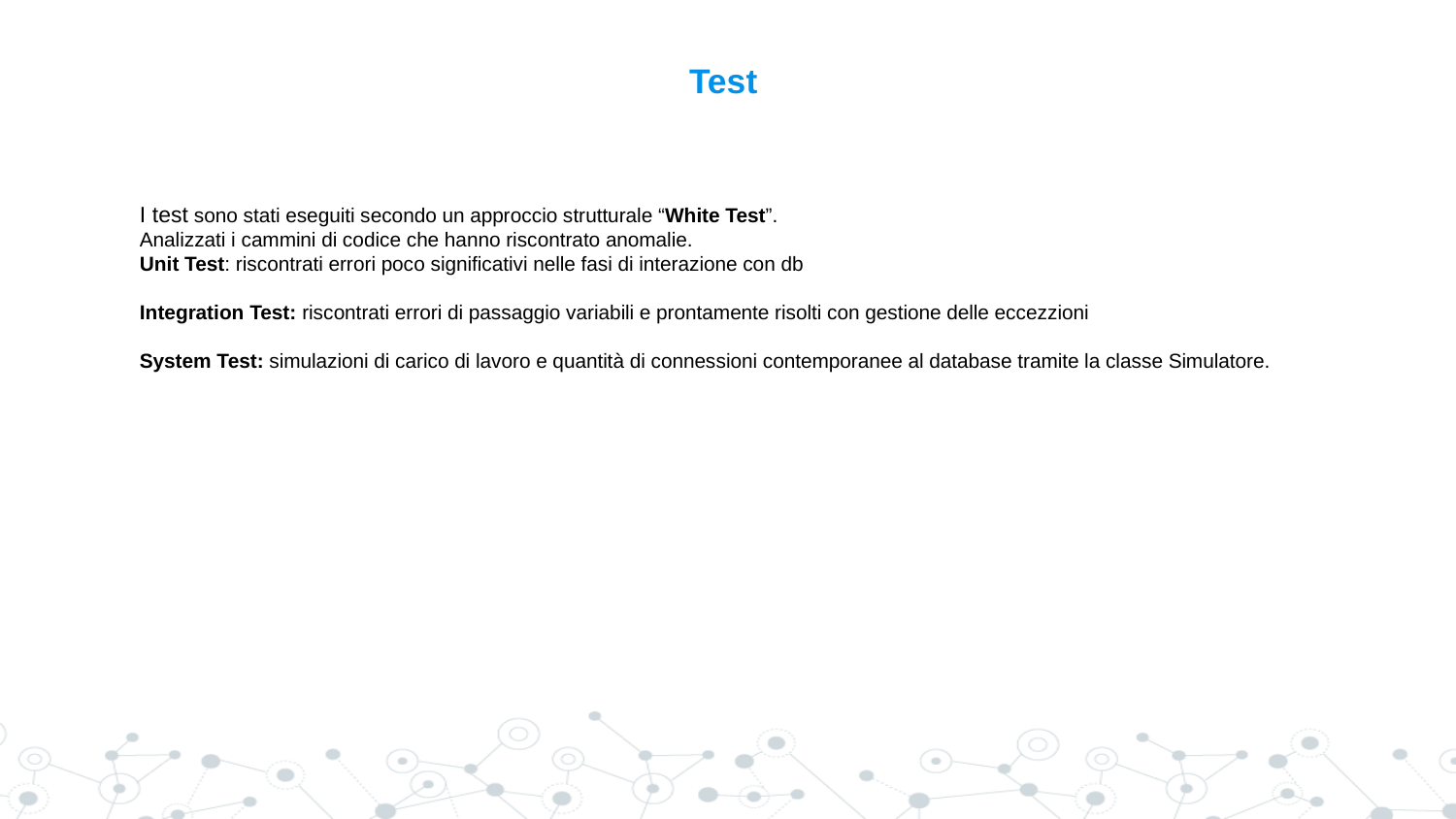

# Test

I test sono stati eseguiti secondo un approccio strutturale “White Test”.
Analizzati i cammini di codice che hanno riscontrato anomalie.
Unit Test: riscontrati errori poco significativi nelle fasi di interazione con db

Integration Test: riscontrati errori di passaggio variabili e prontamente risolti con gestione delle eccezzioni

System Test: simulazioni di carico di lavoro e quantità di connessioni contemporanee al database tramite la classe Simulatore.